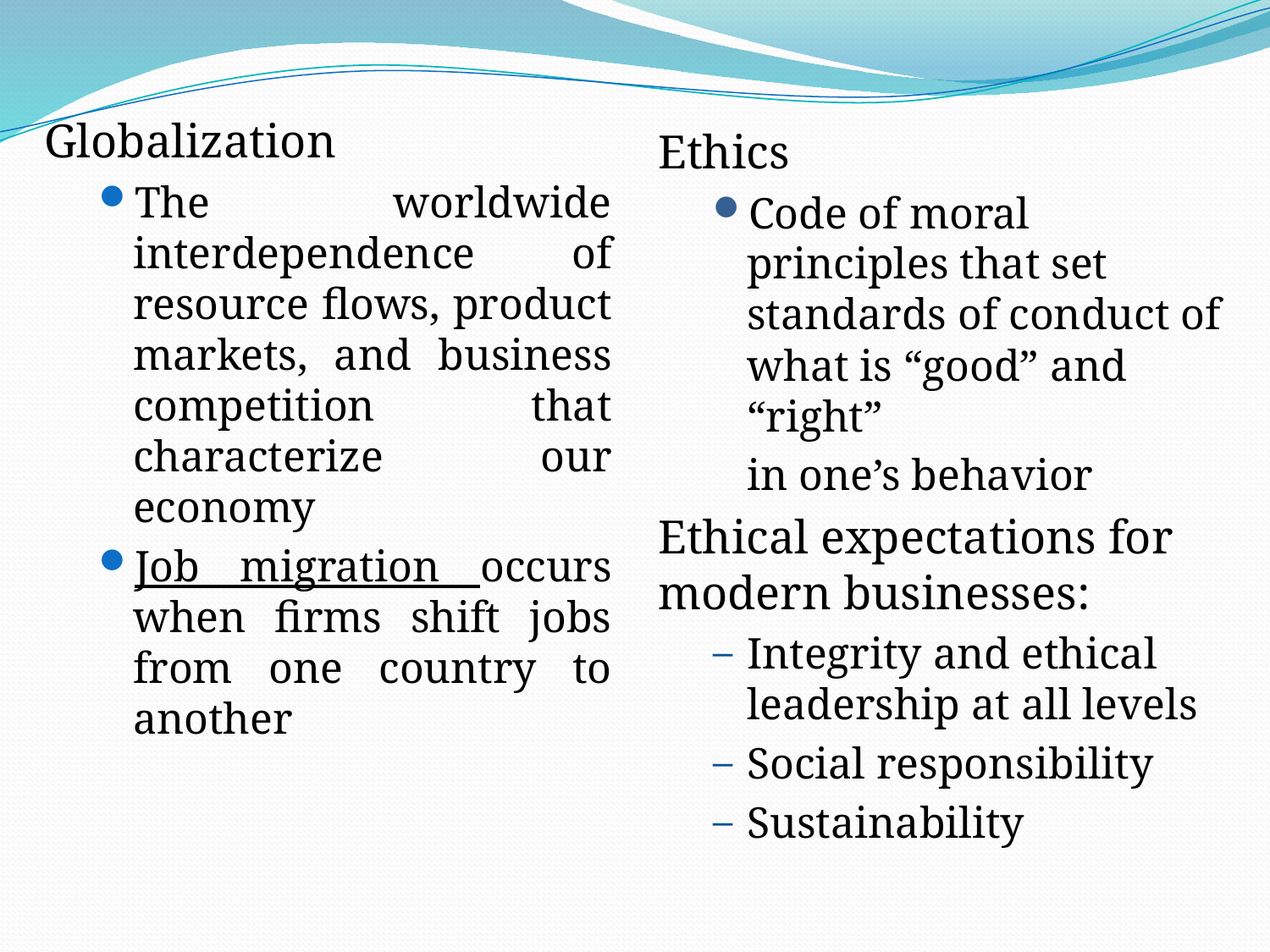

Globalization
The worldwide interdependence of resource flows, product markets, and business competition that characterize our economy
Job migration occurs when firms shift jobs from one country to another

Ethics
Code of moral principles that set standards of conduct of what is “good” and “right”
	in one’s behavior
Ethical expectations for modern businesses:
Integrity and ethical leadership at all levels
Social responsibility
Sustainability